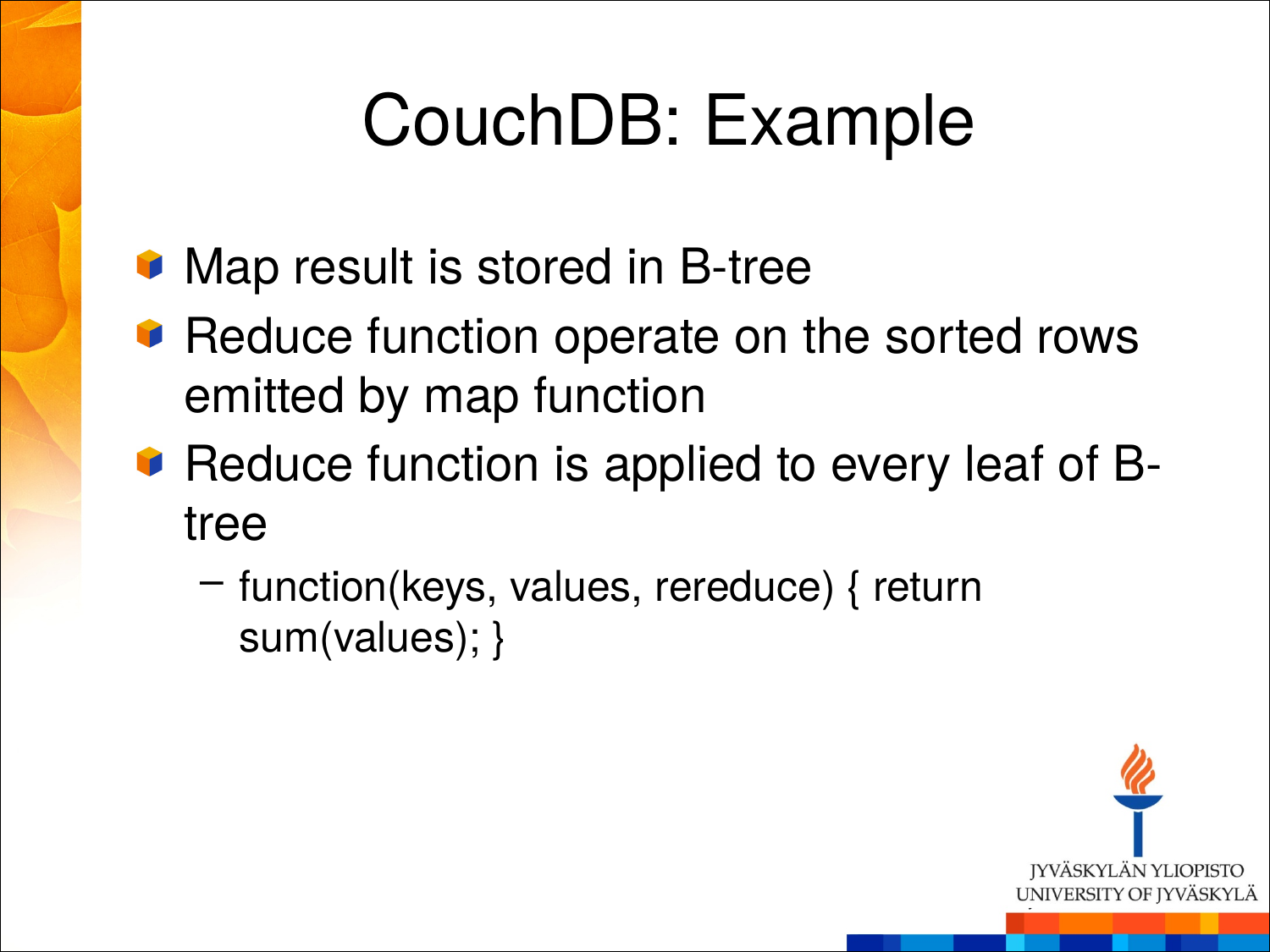

# CouchDB: Example
Map result is stored in B-tree
Reduce function operate on the sorted rows emitted by map function
Reduce function is applied to every leaf of B-tree
function(keys, values, rereduce) { return sum(values); }